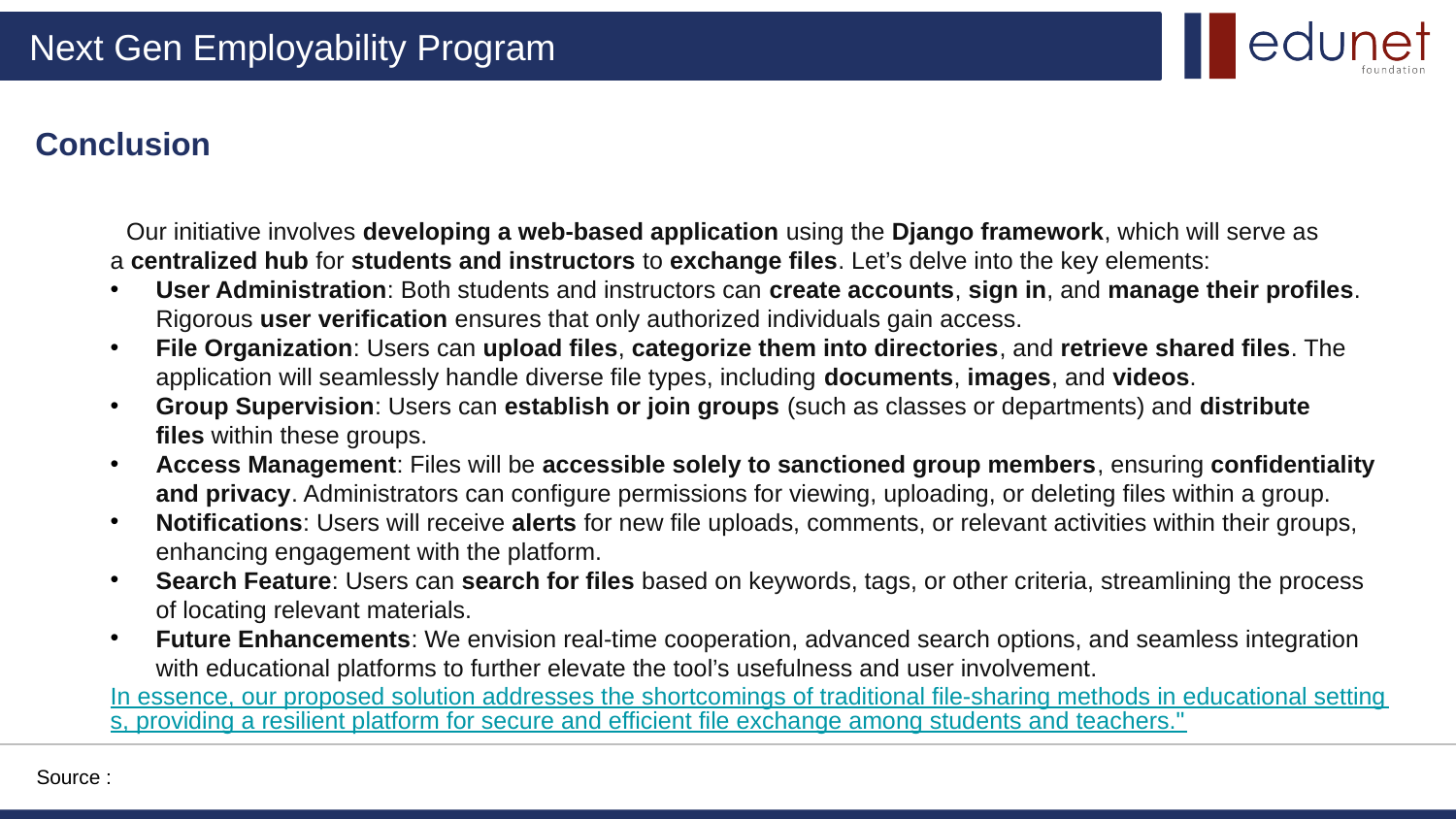

Conclusion
  Our initiative involves developing a web-based application using the Django framework, which will serve as a centralized hub for students and instructors to exchange files. Let’s delve into the key elements:
User Administration: Both students and instructors can create accounts, sign in, and manage their profiles. Rigorous user verification ensures that only authorized individuals gain access.
File Organization: Users can upload files, categorize them into directories, and retrieve shared files. The application will seamlessly handle diverse file types, including documents, images, and videos.
Group Supervision: Users can establish or join groups (such as classes or departments) and distribute files within these groups.
Access Management: Files will be accessible solely to sanctioned group members, ensuring confidentiality and privacy. Administrators can configure permissions for viewing, uploading, or deleting files within a group.
Notifications: Users will receive alerts for new file uploads, comments, or relevant activities within their groups, enhancing engagement with the platform.
Search Feature: Users can search for files based on keywords, tags, or other criteria, streamlining the process of locating relevant materials.
Future Enhancements: We envision real-time cooperation, advanced search options, and seamless integration with educational platforms to further elevate the tool’s usefulness and user involvement.
In essence, our proposed solution addresses the shortcomings of traditional file-sharing methods in educational settings, providing a resilient platform for secure and efficient file exchange among students and teachers."

Source :